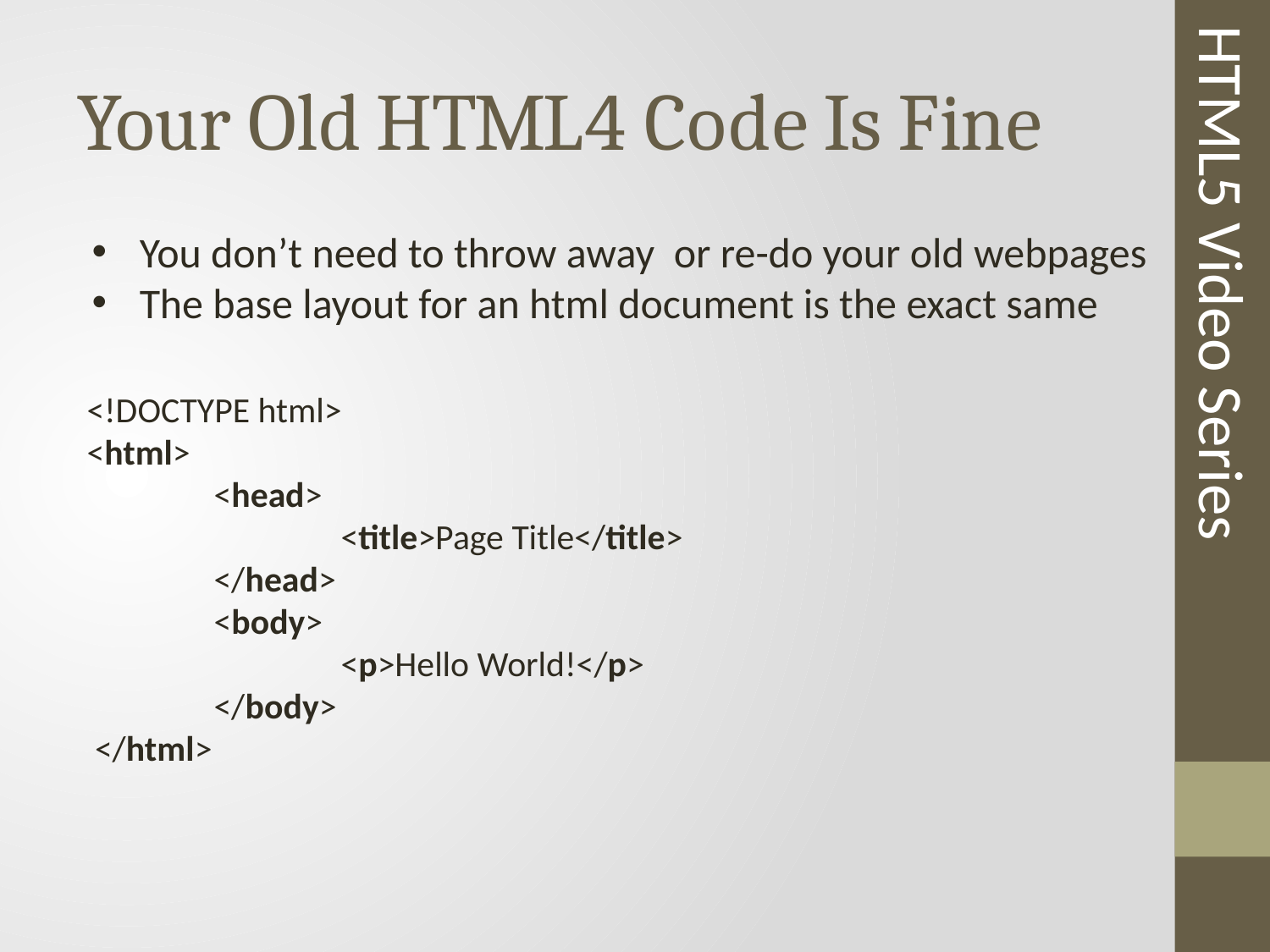

# Your Old HTML4 Code Is Fine
You don’t need to throw away  or re-do your old webpages
The base layout for an html document is the exact same
HTML5 Video Series
<!DOCTYPE html>
<html>
	<head>
 		<title>Page Title</title>
	</head>
	<body>
		<p>Hello World!</p>
	</body>
 </html>